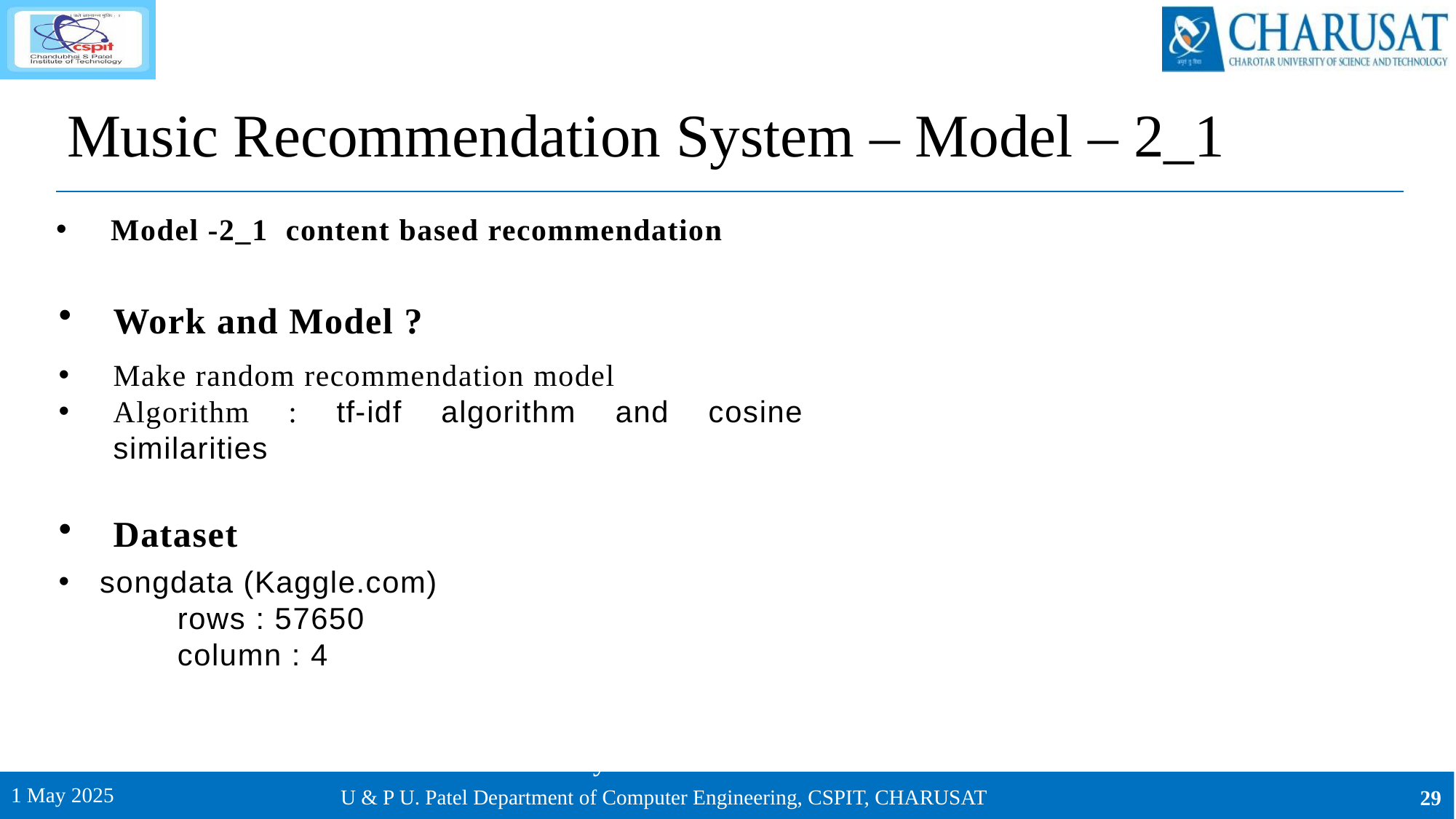

# Music Recommendation System – Model – 2_1
Model -2_1  content based recommendation
Work and Model ?
Make random recommendation model
Algorithm : tf-idf algorithm and cosine similarities
Dataset
songdata (Kaggle.com)
	 rows : 57650
	 column : 4

Weekly task
1 May 2025
U & P U. Patel Department of Computer Engineering, CSPIT, CHARUSAT
29